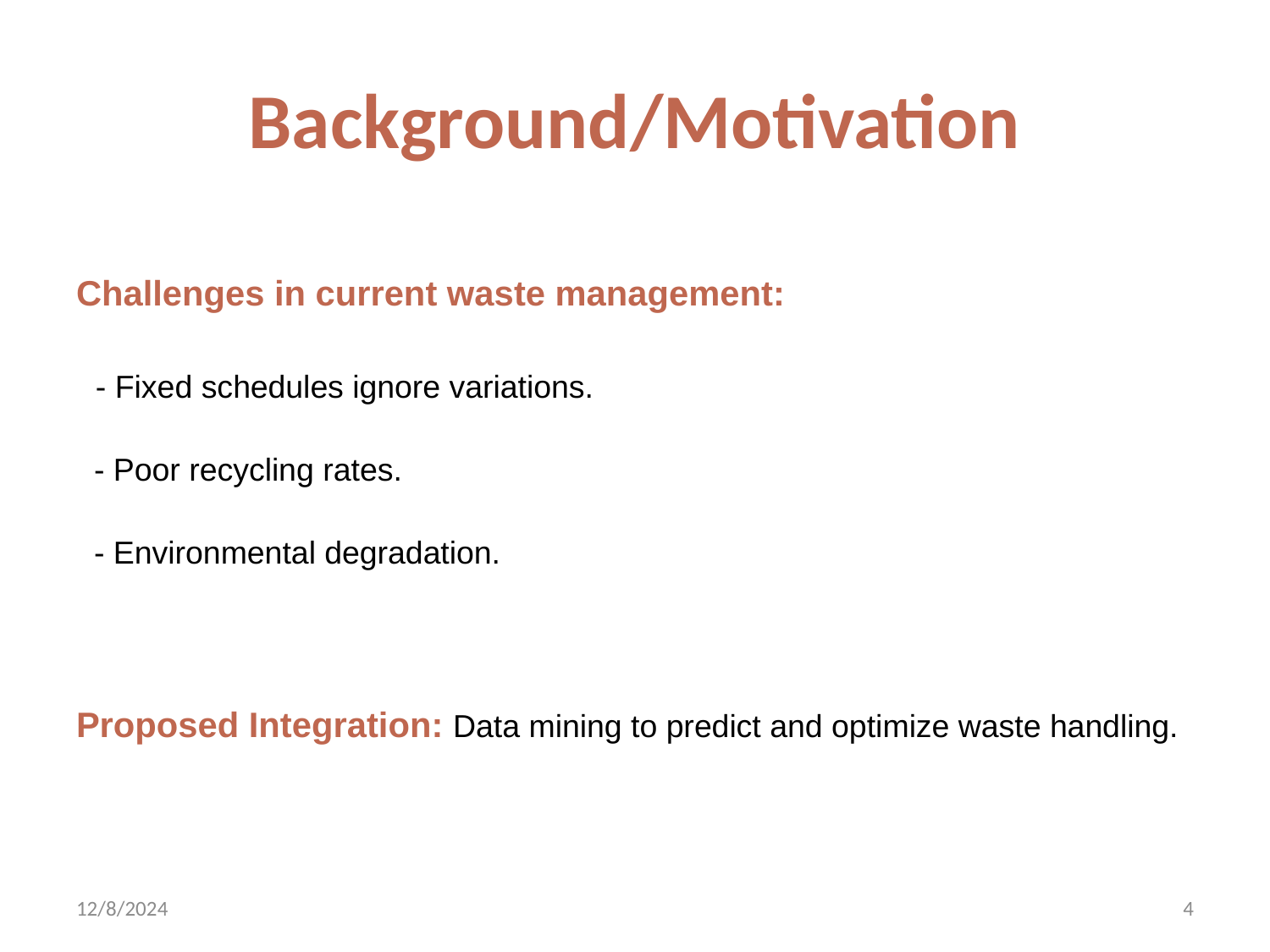

# Background/Motivation
Challenges in current waste management:
  - Fixed schedules ignore variations.
  - Poor recycling rates.
  - Environmental degradation.

Proposed Integration: Data mining to predict and optimize waste handling.
12/8/2024
4